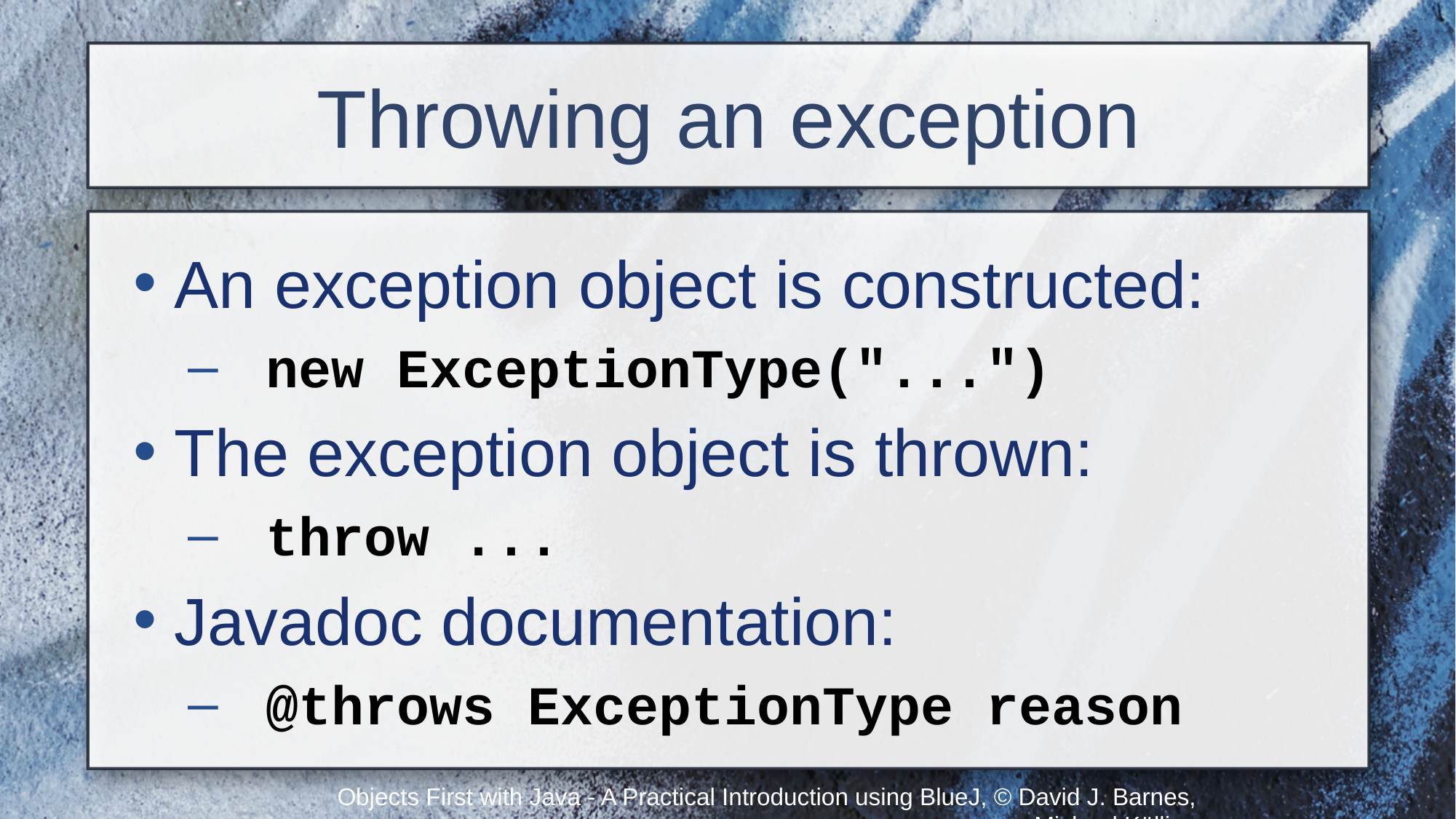

# Throwing an exception
An exception object is constructed:
new ExceptionType("...")
The exception object is thrown:
throw ...
Javadoc documentation:
@throws ExceptionType reason